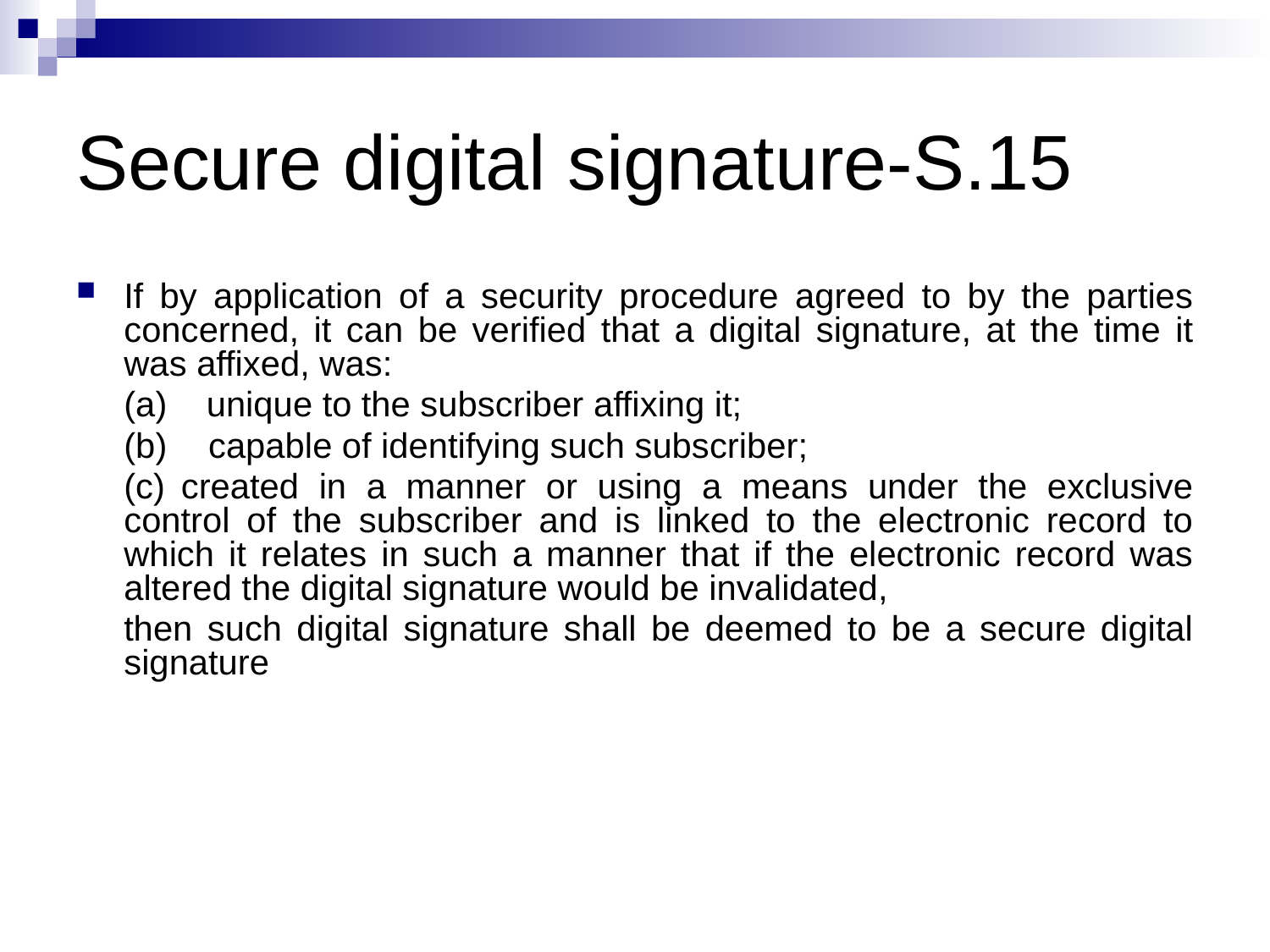

# Secure digital signature-S.15
If by application of a security procedure agreed to by the parties concerned, it can be verified that a digital signature, at the time it was affixed, was:
	(a)     unique to the subscriber affixing it;
	(b)     capable of identifying such subscriber;
	(c)  created in a manner or using a means under the exclusive control of the subscriber and is linked to the electronic record to which it relates in such a manner that if the electronic record was altered the digital signature would be invalidated,
	then such digital signature shall be deemed to be a secure digital signature